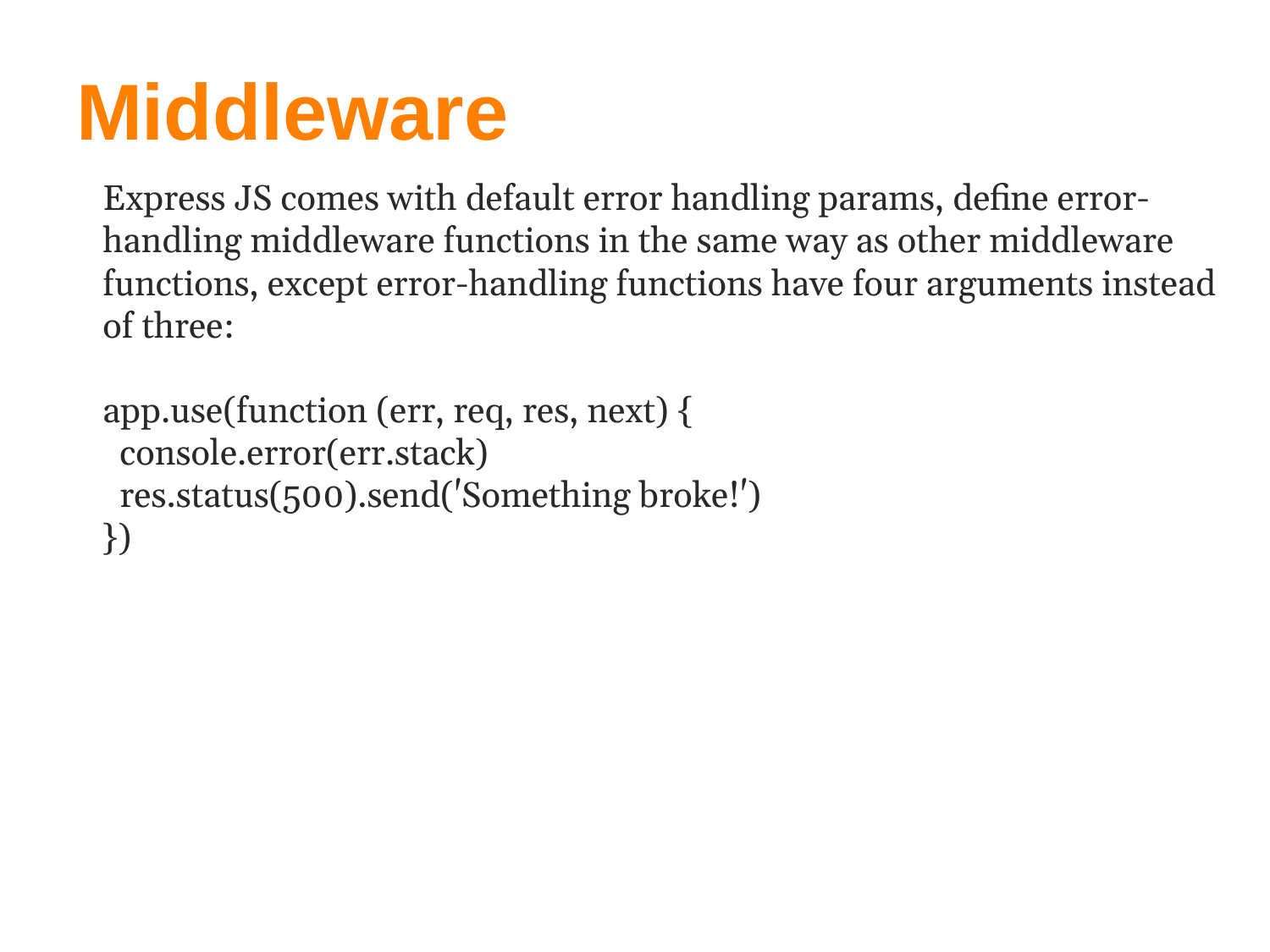

# Middleware
Express JS comes with default error handling params, define error-handling middleware functions in the same way as other middleware functions, except error-handling functions have four arguments instead of three:

app.use(function (err, req, res, next) {
  console.error(err.stack)
  res.status(500).send('Something broke!')
})